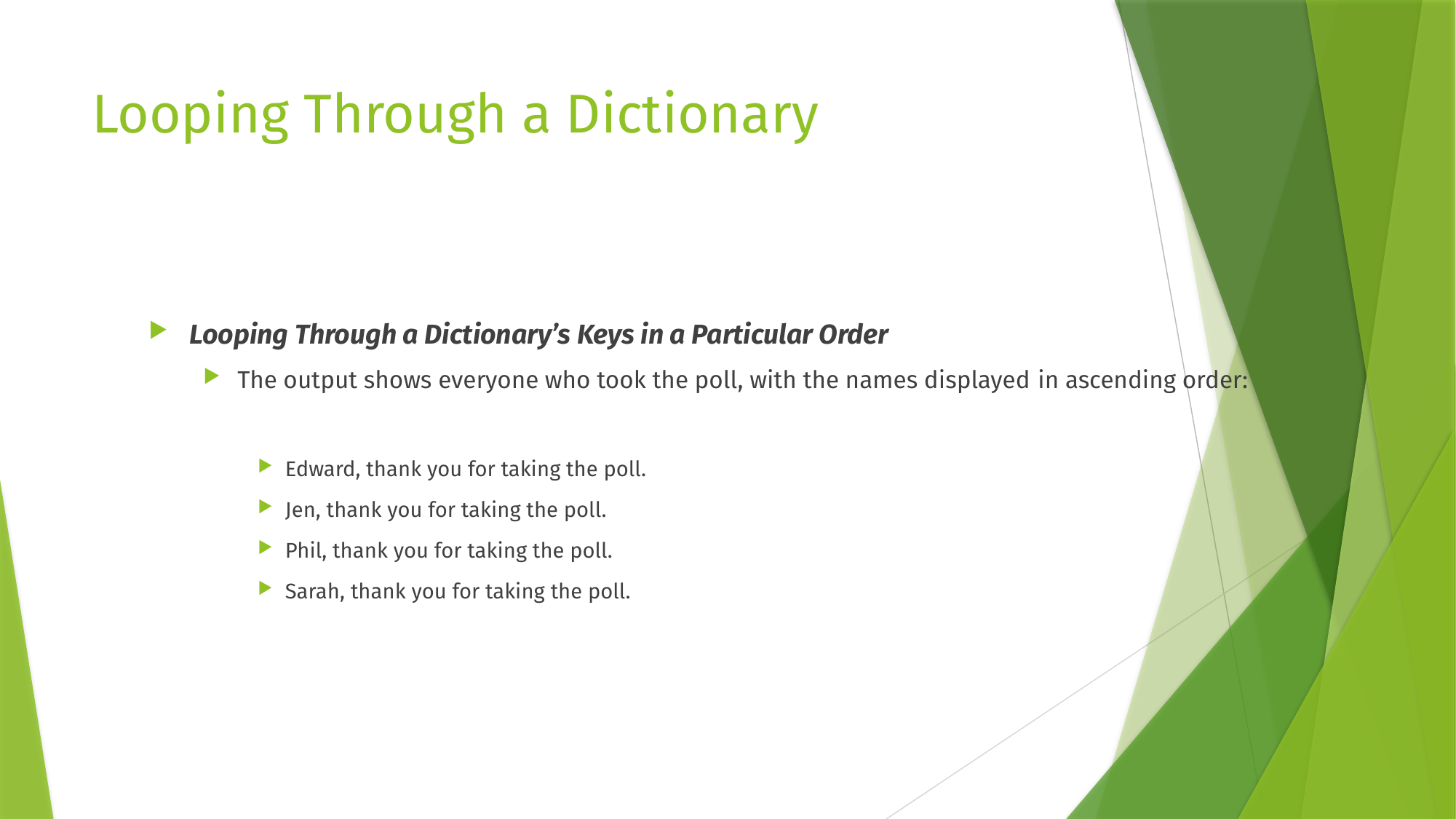

# Looping Through a Dictionary
Looping Through a Dictionary’s Keys in a Particular Order
The output shows everyone who took the poll, with the names displayed in ascending order:

Edward, thank you for taking the poll.
Jen, thank you for taking the poll.
Phil, thank you for taking the poll.
Sarah, thank you for taking the poll.